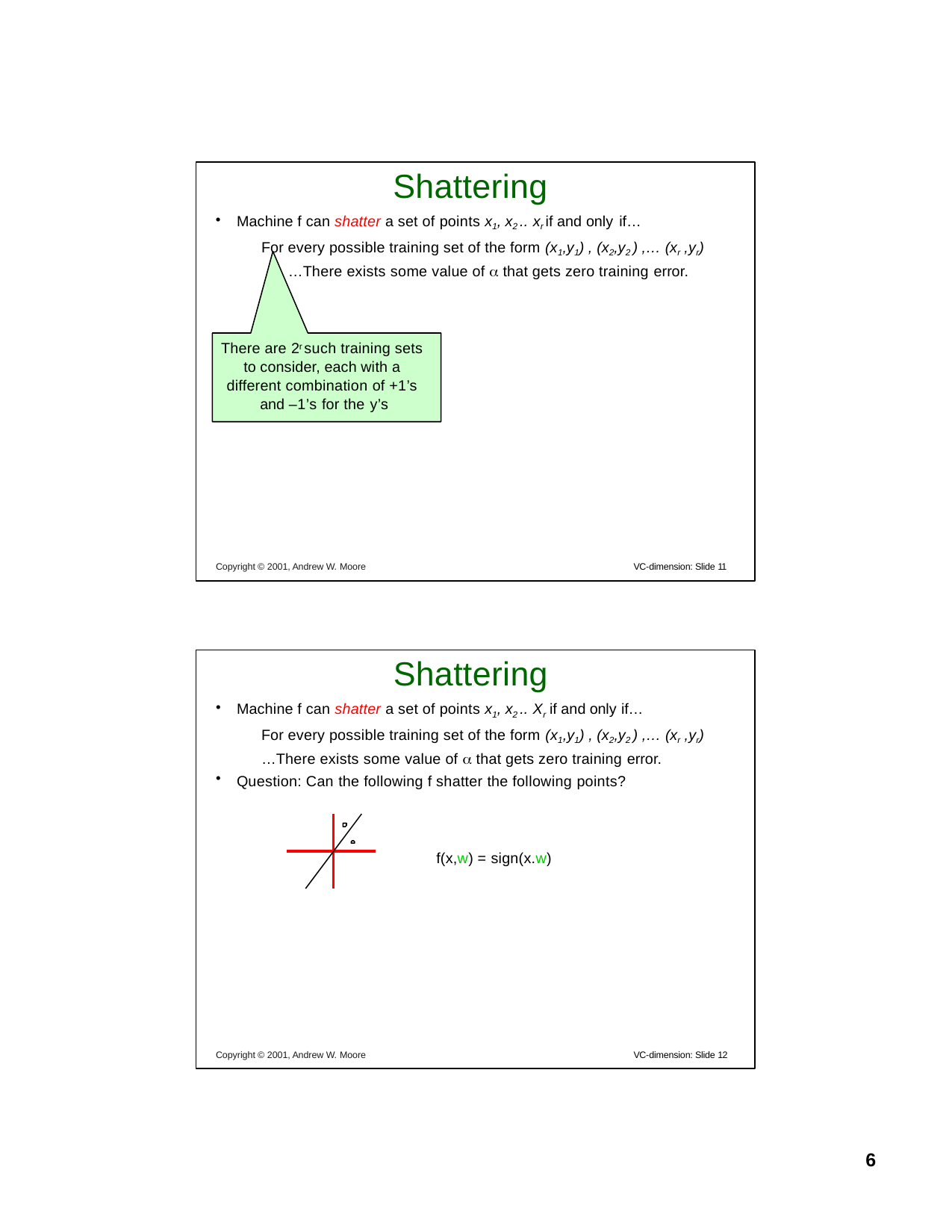

# Shattering
Machine f can shatter a set of points x1, x2 .. xr if and only if…
For every possible training set of the form (x1,y1) , (x2,y2 ) ,… (xr ,yr)
…There exists some value of α that gets zero training error.

There are 2r such training sets  to consider, each with a  different combination of +1’s  and –1’s for the y’s
Copyright © 2001, Andrew W. Moore
VC-dimension: Slide 11
Shattering
Machine f can shatter a set of points x1, x2 .. Xr if and only if…
For every possible training set of the form (x1,y1) , (x2,y2 ) ,… (xr ,yr)
…There exists some value of α that gets zero training error.
Question: Can the following f shatter the following points?

f(x,w) = sign(x.w)

Copyright © 2001, Andrew W. Moore
VC-dimension: Slide 12
6